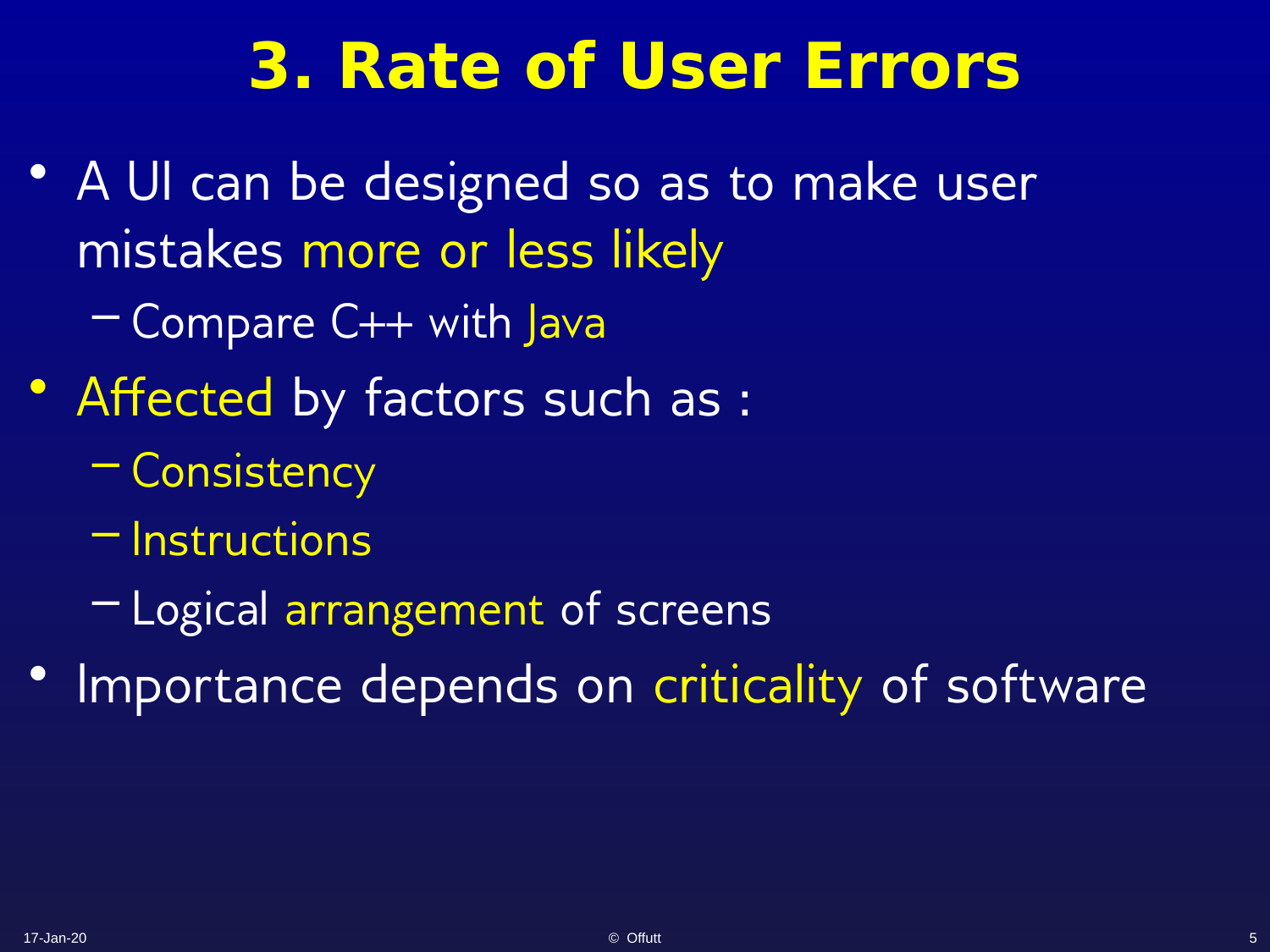

# 3. Rate of User Errors
A UI can be designed so as to make user mistakes more or less likely
Compare C++ with Java
Affected by factors such as :
Consistency
Instructions
Logical arrangement of screens
Importance depends on criticality of software
17-Jan-20
©  Offutt
5